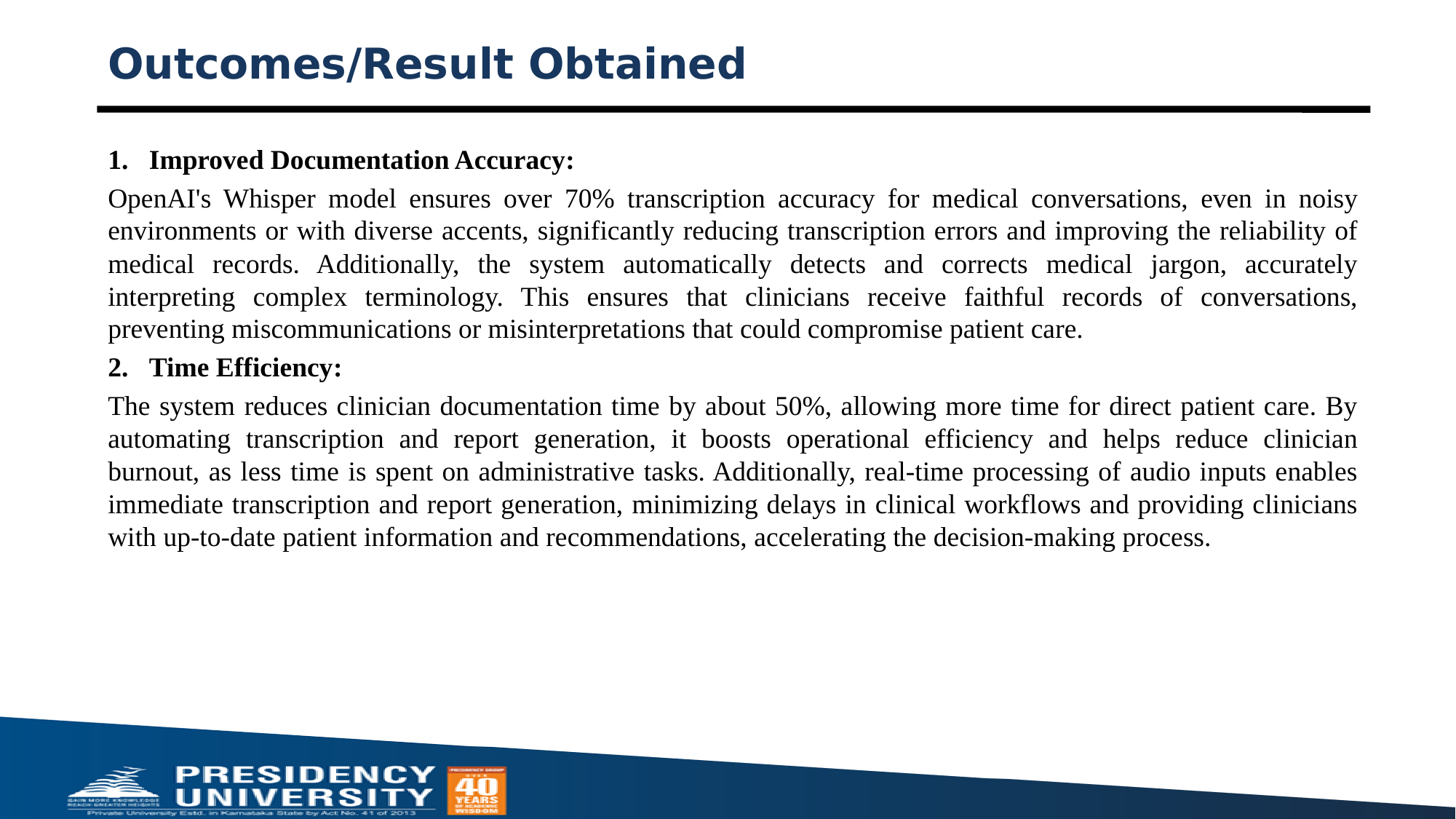

# Outcomes/Result Obtained
1.   Improved Documentation Accuracy:
OpenAI's Whisper model ensures over 70% transcription accuracy for medical conversations, even in noisy environments or with diverse accents, significantly reducing transcription errors and improving the reliability of medical records. Additionally, the system automatically detects and corrects medical jargon, accurately interpreting complex terminology. This ensures that clinicians receive faithful records of conversations, preventing miscommunications or misinterpretations that could compromise patient care.
2.   Time Efficiency:
The system reduces clinician documentation time by about 50%, allowing more time for direct patient care. By automating transcription and report generation, it boosts operational efficiency and helps reduce clinician burnout, as less time is spent on administrative tasks. Additionally, real-time processing of audio inputs enables immediate transcription and report generation, minimizing delays in clinical workflows and providing clinicians with up-to-date patient information and recommendations, accelerating the decision-making process.